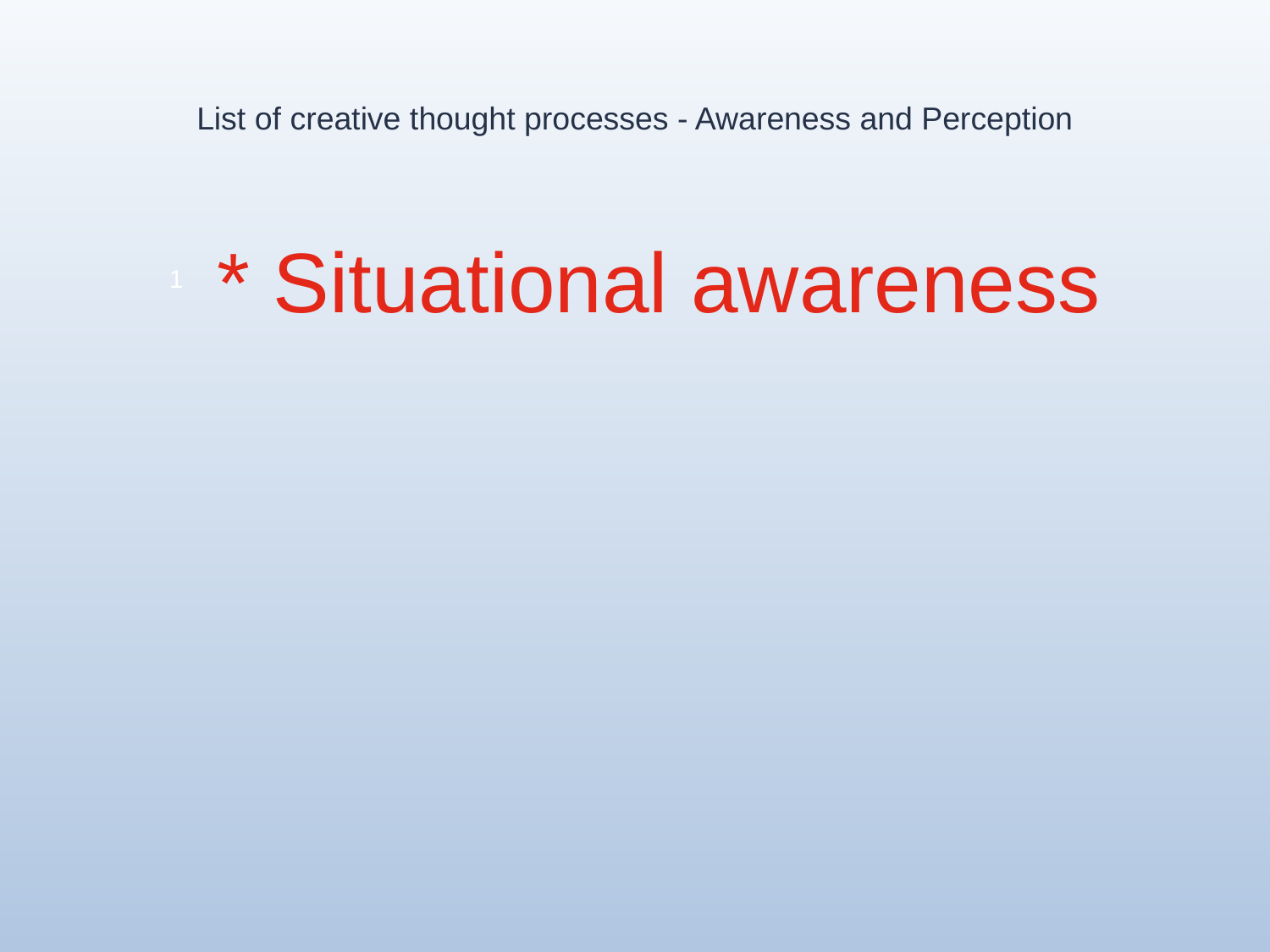

# List of creative thought processes - Awareness and Perception
* Situational awareness